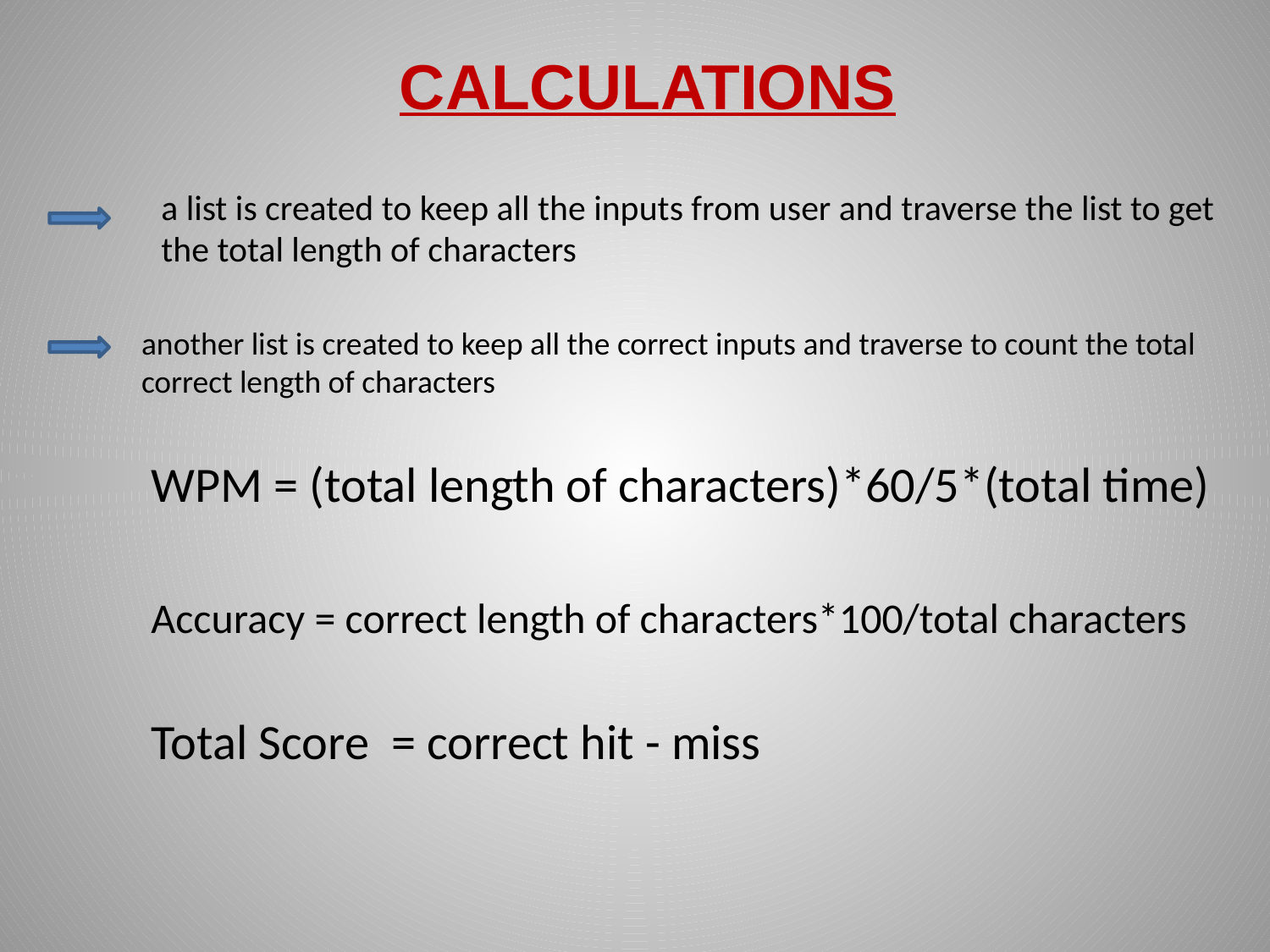

CALCULATIONS
a list is created to keep all the inputs from user and traverse the list to get the total length of characters

another list is created to keep all the correct inputs and traverse to count the total correct length of characters

WPM = (total length of characters)*60/5*(total time)
 Accuracy = correct length of characters*100/total characters
Total Score  = correct hit - miss